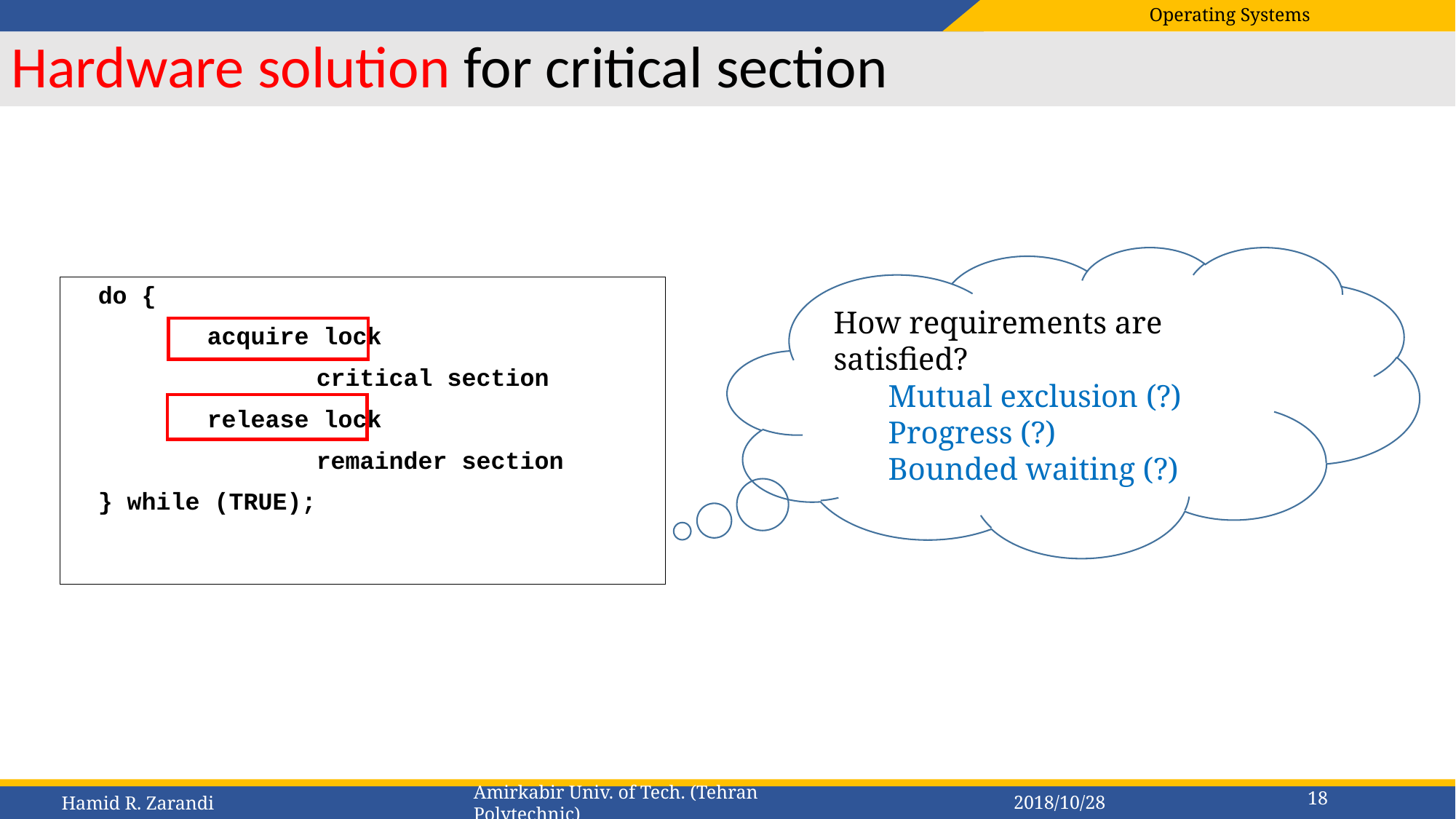

# Hardware solution for critical section
How requirements are satisfied?
Mutual exclusion (?)
Progress (?)
Bounded waiting (?)
	do {
		acquire lock
			critical section
		release lock
			remainder section
	} while (TRUE);